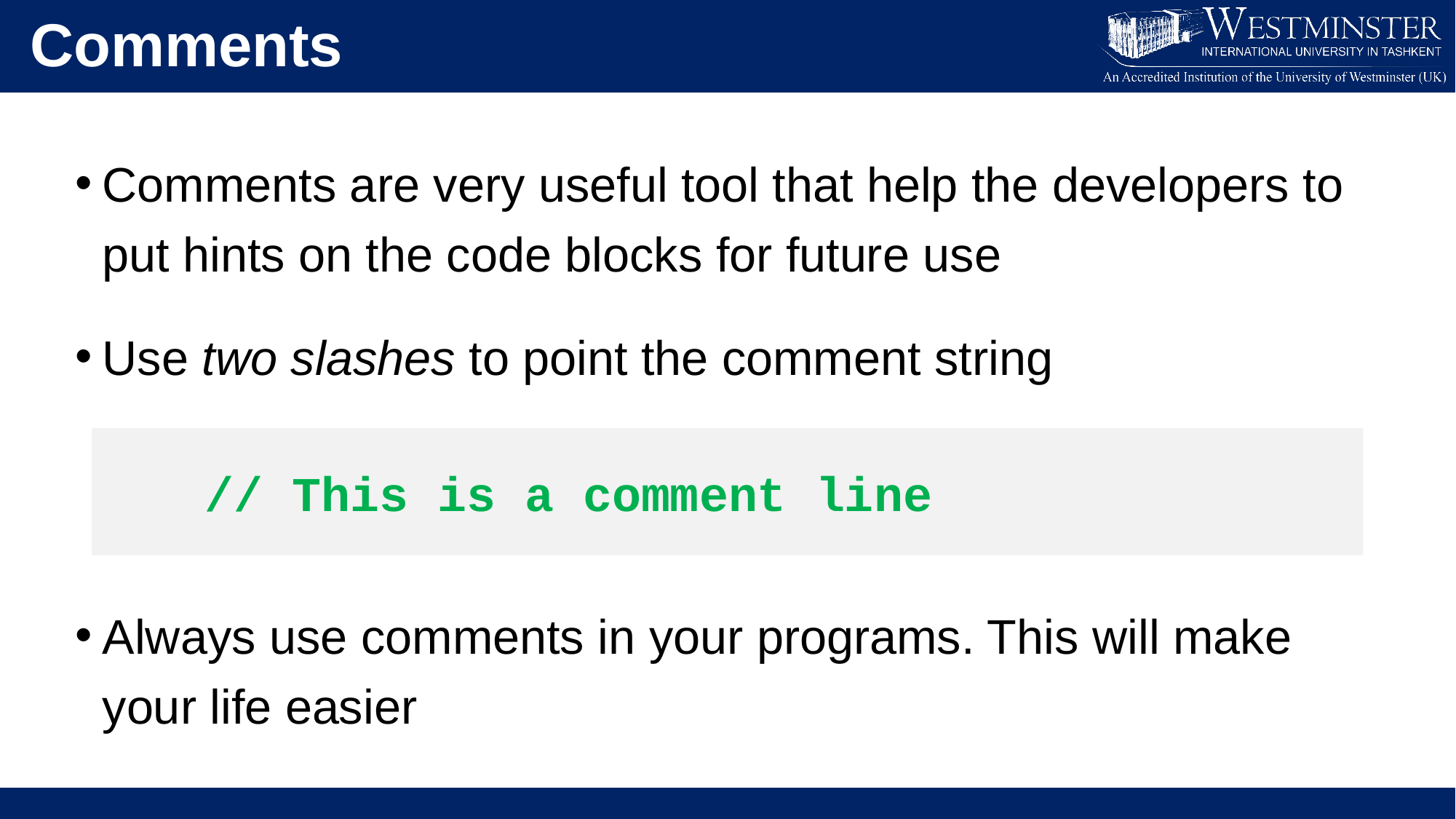

Comments
Comments are very useful tool that help the developers to put hints on the code blocks for future use
Use two slashes to point the comment string

Always use comments in your programs. This will make your life easier

// This is a comment line